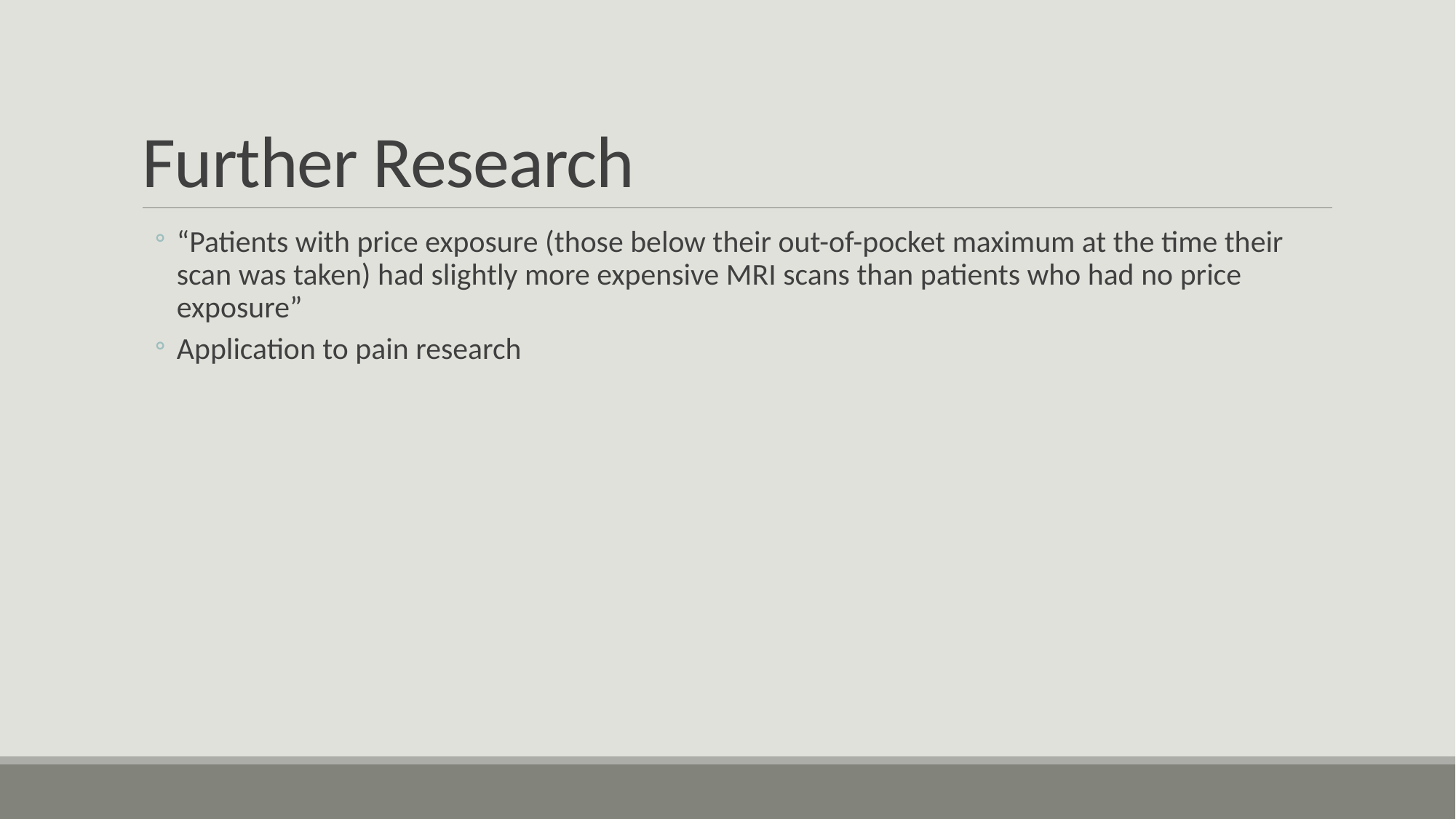

# Further Research
“Patients with price exposure (those below their out-of-pocket maximum at the time their scan was taken) had slightly more expensive MRI scans than patients who had no price exposure”
Application to pain research